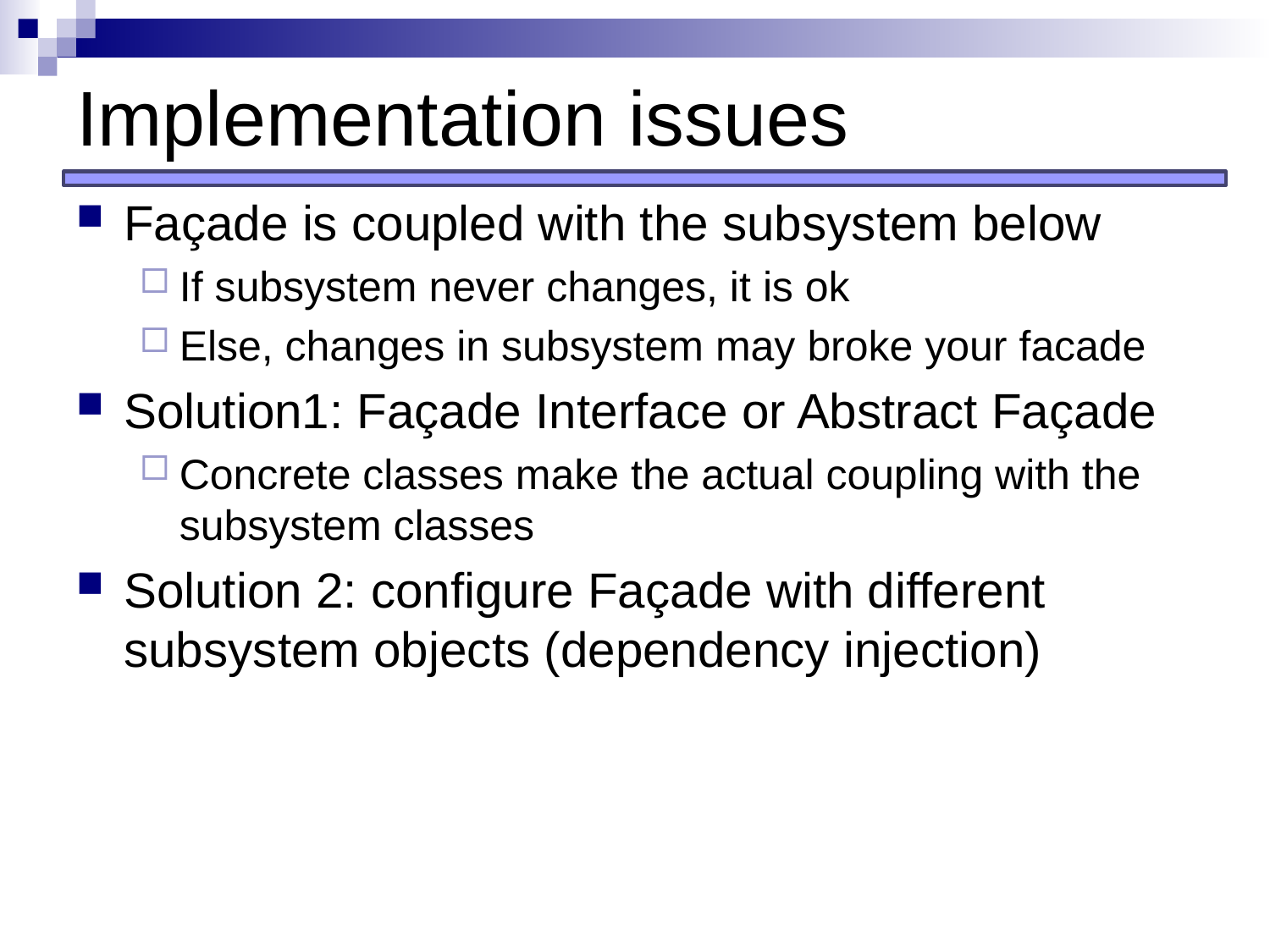

# Implementation issues
Façade is coupled with the subsystem below
If subsystem never changes, it is ok
Else, changes in subsystem may broke your facade
Solution1: Façade Interface or Abstract Façade
Concrete classes make the actual coupling with the subsystem classes
Solution 2: configure Façade with different subsystem objects (dependency injection)